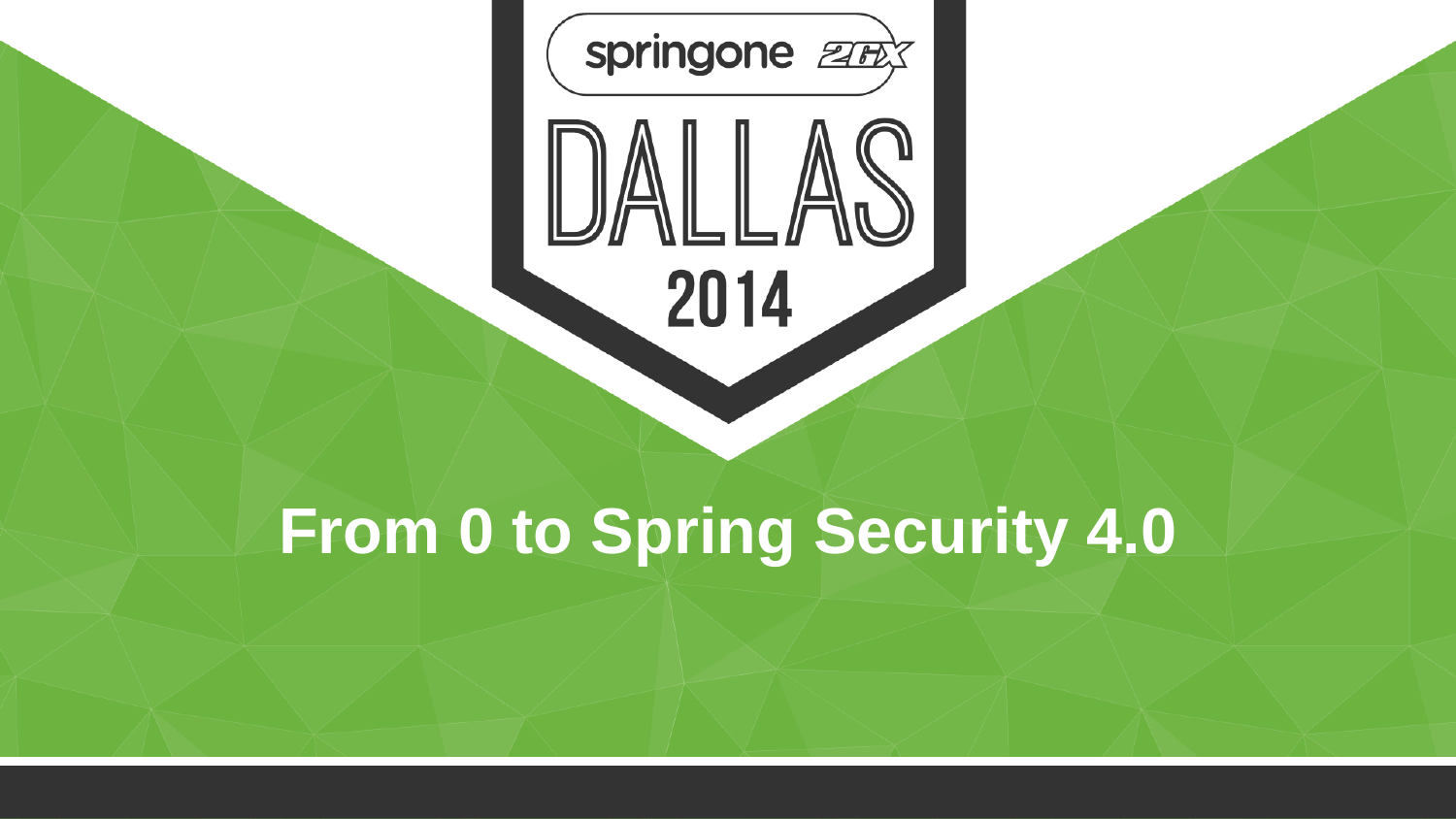

# From 0 to Spring Security 4.0